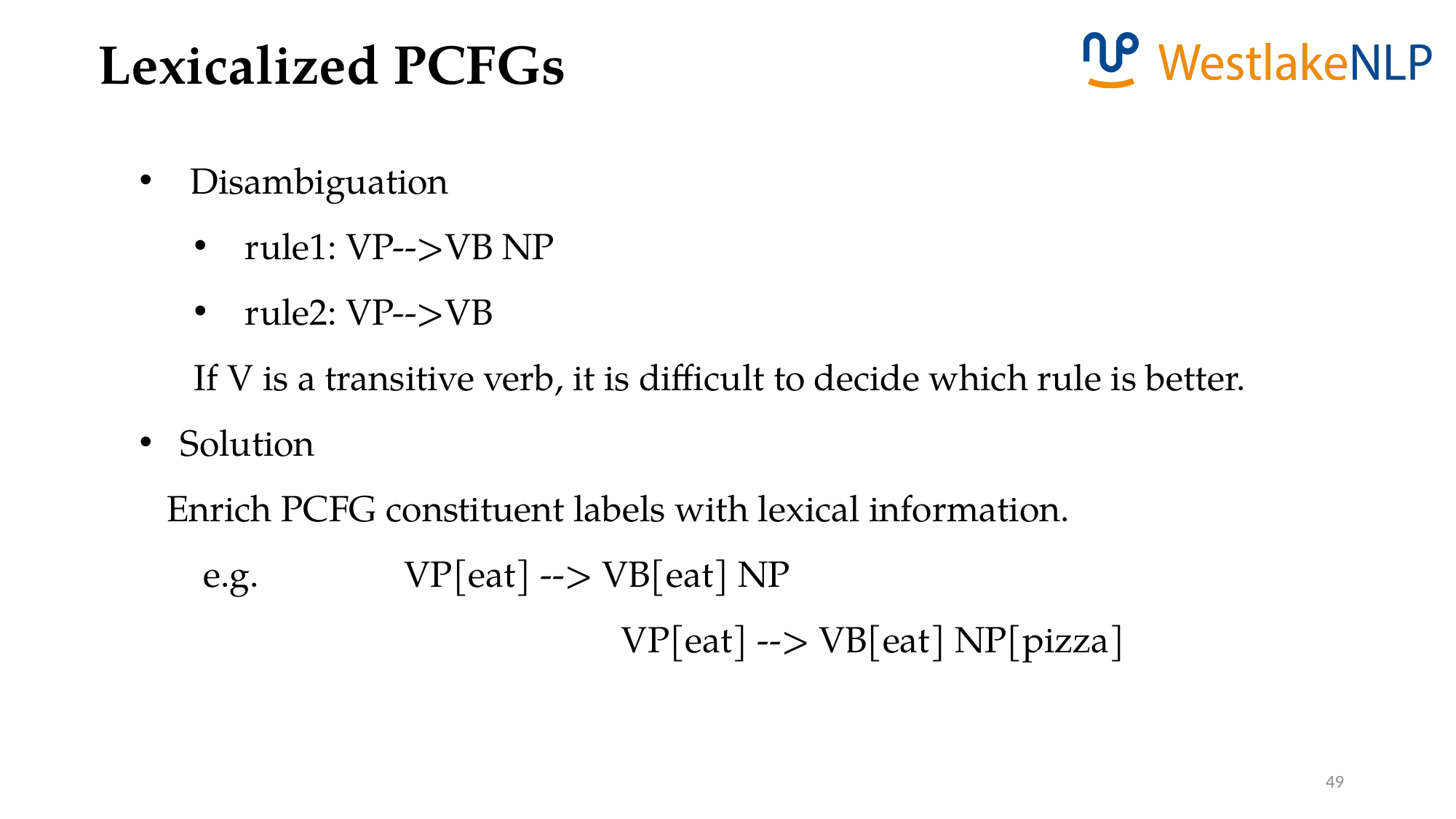

Lexicalized PCFGs
Disambiguation
rule1: VP-->VB NP
rule2: VP-->VB
If V is a transitive verb, it is difficult to decide which rule is better.
Solution
   Enrich PCFG constituent labels with lexical information.
       e.g.                VP[eat] --> VB[eat] NP
				     VP[eat] --> VB[eat] NP[pizza]
49